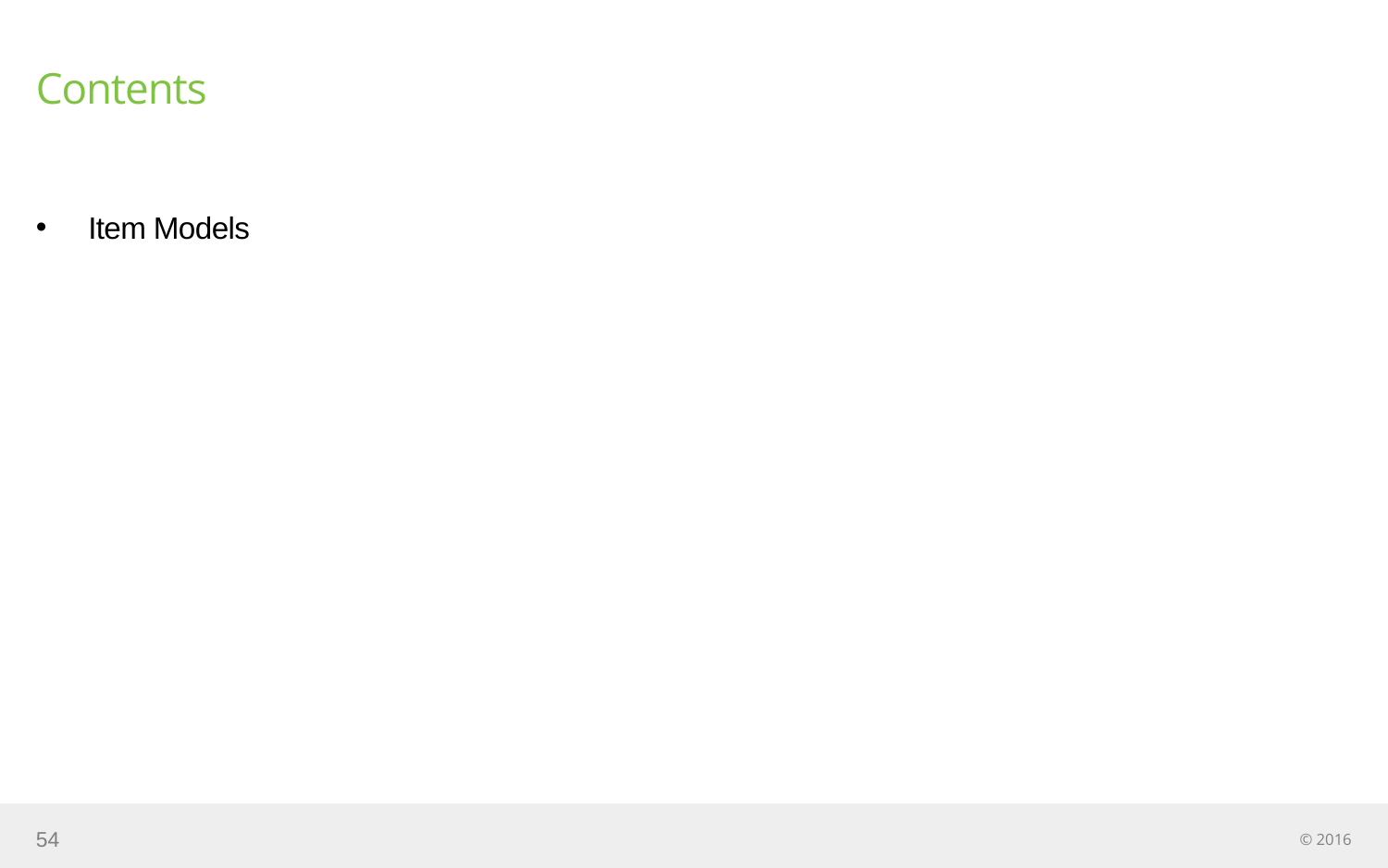

# Contents
Item Models

54
© 2016